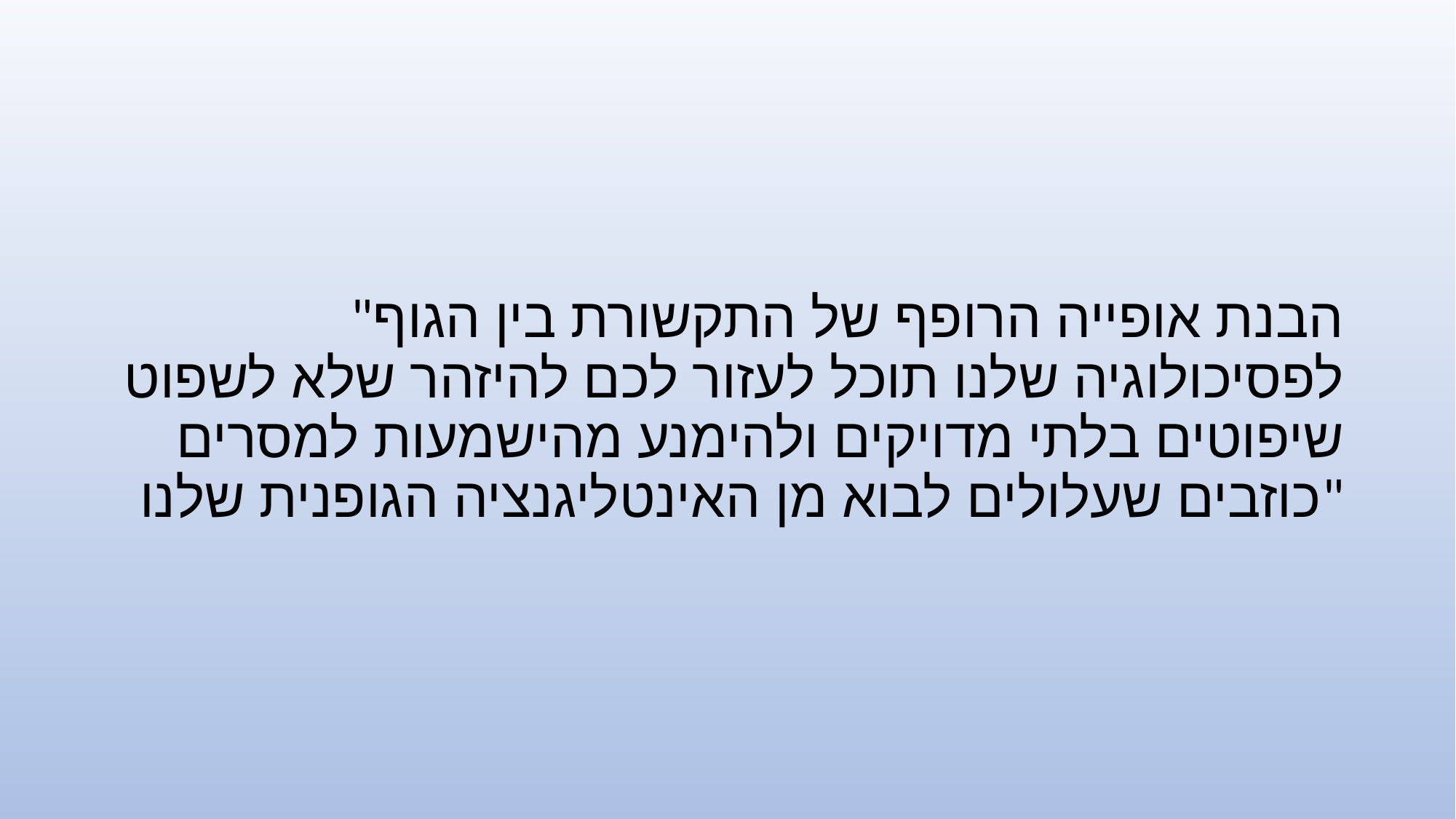

# "הבנת אופייה הרופף של התקשורת בין הגוף לפסיכולוגיה שלנו תוכל לעזור לכם להיזהר שלא לשפוט שיפוטים בלתי מדויקים ולהימנע מהישמעות למסרים כוזבים שעלולים לבוא מן האינטליגנציה הגופנית שלנו"